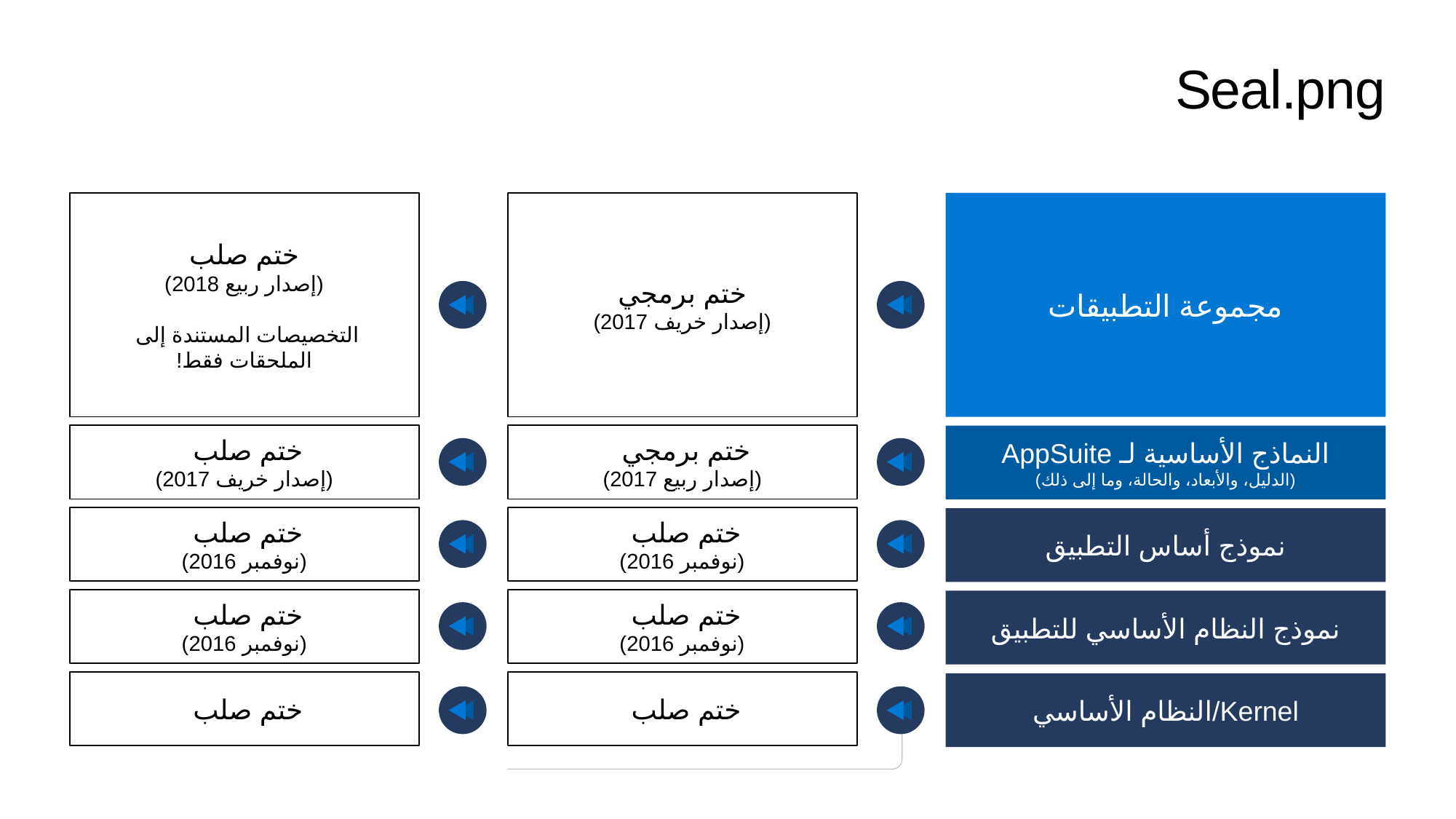

# Seal.png
مجموعة التطبيقات
ختم برمجي
(إصدار خريف 2017)
ختم صلب
(إصدار ربيع 2018)

التخصيصات المستندة إلى
الملحقات فقط!

ختم برمجي
(إصدار ربيع 2017)
ختم صلب
(إصدار خريف 2017)
النماذج الأساسية لـ AppSuite
(الدليل، والأبعاد، والحالة، وما إلى ذلك)

ختم صلب
(نوفمبر 2016)
ختم صلب
(نوفمبر 2016)
نموذج أساس التطبيق

ختم صلب
(نوفمبر 2016)
ختم صلب
(نوفمبر 2016)
نموذج النظام الأساسي للتطبيق

ختم صلب
ختم صلب
Kernel/النظام الأساسي